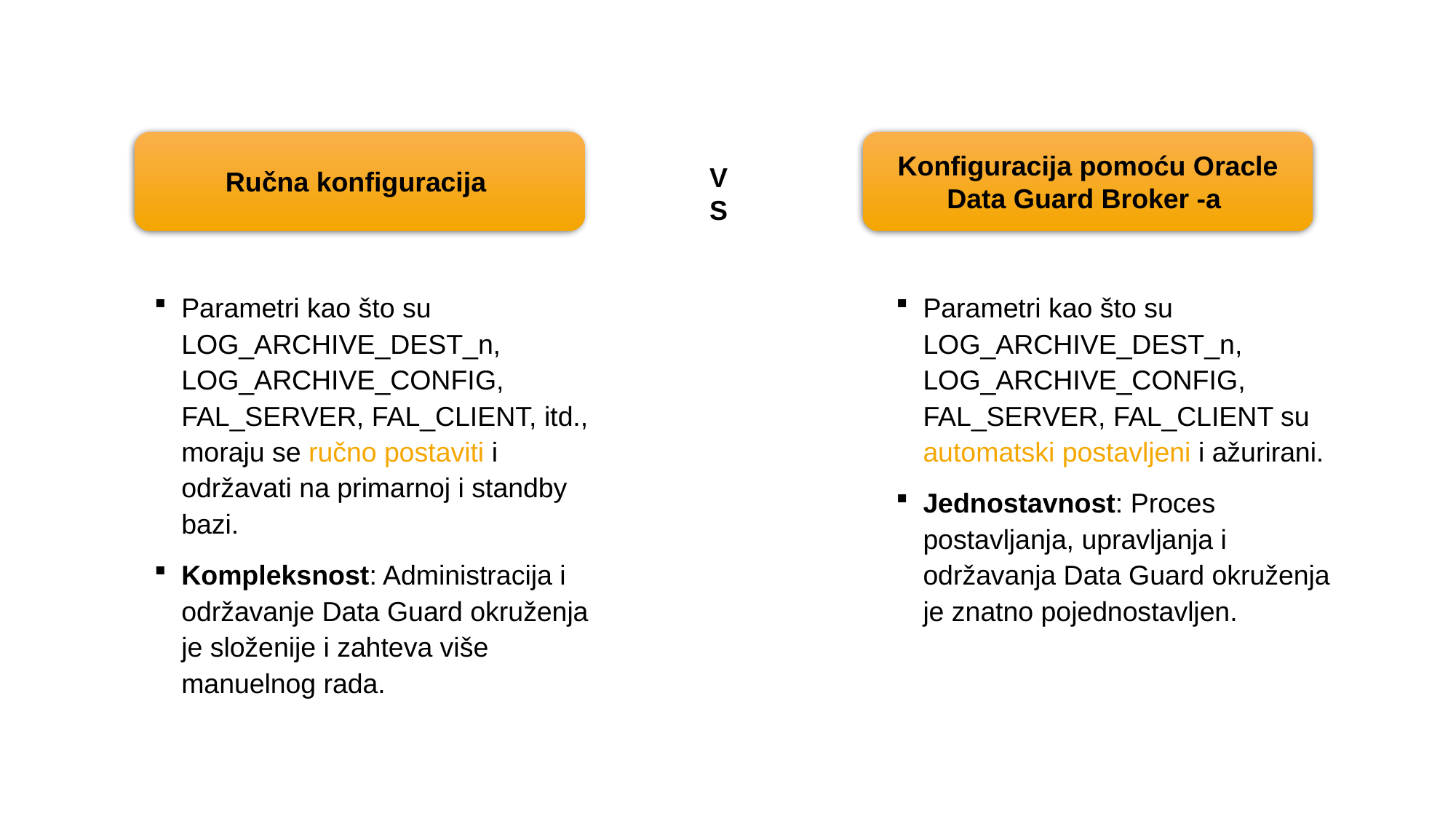

Ručna konfiguracija
Konfiguracija pomoću Oracle Data Guard Broker -a
VS
Parametri kao što su LOG_ARCHIVE_DEST_n, LOG_ARCHIVE_CONFIG, FAL_SERVER, FAL_CLIENT, itd., moraju se ručno postaviti i održavati na primarnoj i standby bazi.
Kompleksnost: Administracija i održavanje Data Guard okruženja je složenije i zahteva više manuelnog rada.
Parametri kao što su LOG_ARCHIVE_DEST_n, LOG_ARCHIVE_CONFIG, FAL_SERVER, FAL_CLIENT su automatski postavljeni i ažurirani.
Jednostavnost: Proces postavljanja, upravljanja i održavanja Data Guard okruženja je znatno pojednostavljen.